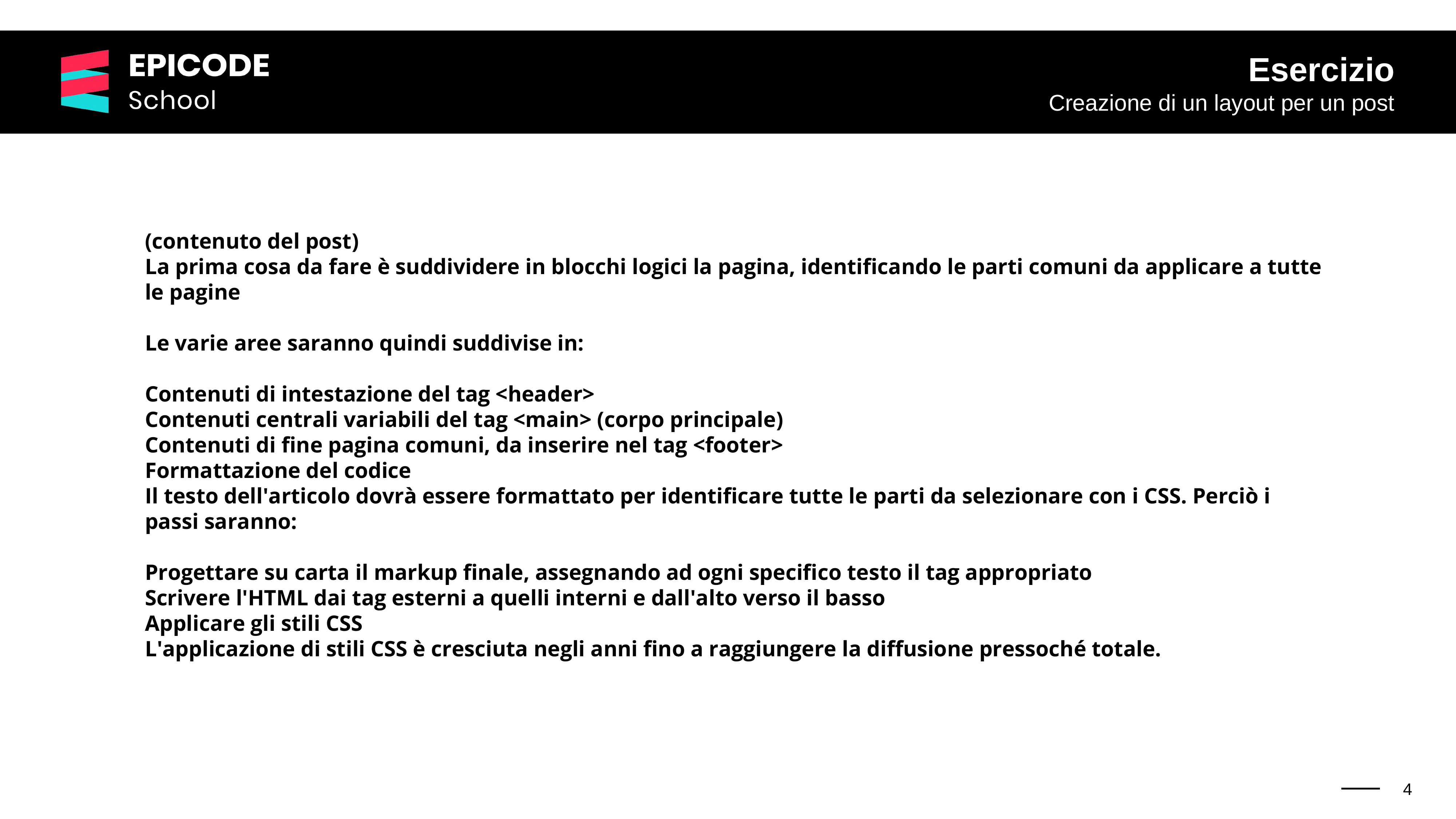

Esercizio
Creazione di un layout per un post
(contenuto del post)
La prima cosa da fare è suddividere in blocchi logici la pagina, identificando le parti comuni da applicare a tutte le pagine

Le varie aree saranno quindi suddivise in:

Contenuti di intestazione del tag <header>
Contenuti centrali variabili del tag <main> (corpo principale)
Contenuti di fine pagina comuni, da inserire nel tag <footer>
Formattazione del codice
Il testo dell'articolo dovrà essere formattato per identificare tutte le parti da selezionare con i CSS. Perciò i passi saranno:

Progettare su carta il markup finale, assegnando ad ogni specifico testo il tag appropriato
Scrivere l'HTML dai tag esterni a quelli interni e dall'alto verso il basso
Applicare gli stili CSS
L'applicazione di stili CSS è cresciuta negli anni fino a raggiungere la diffusione pressoché totale.
4